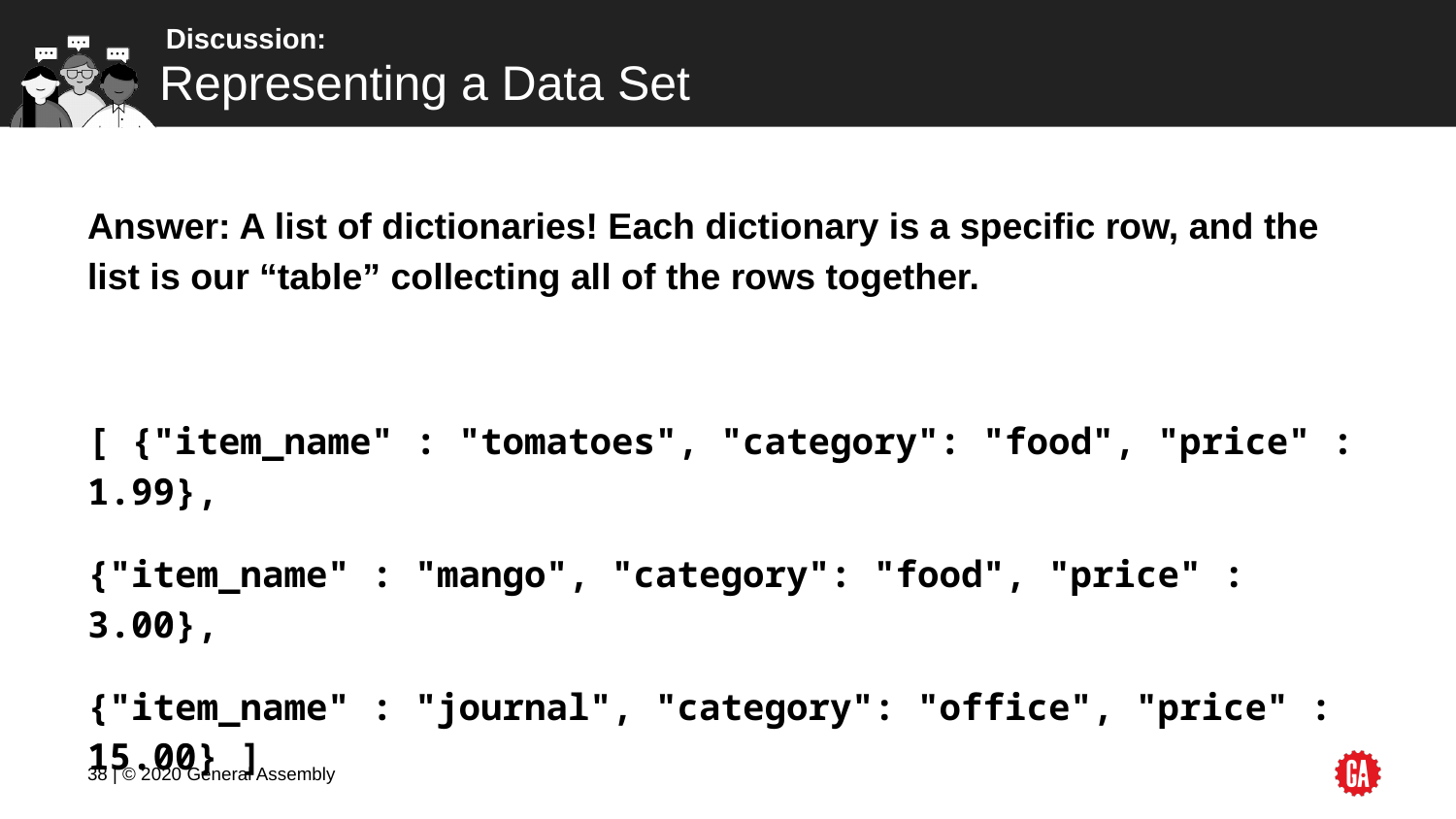

# Representing a Data Set
Answer: A list of dictionaries! Each dictionary is a specific row, and the list is our “table” collecting all of the rows together.

[ {"item_name" : "tomatoes", "category": "food", "price" : 1.99},
{"item_name" : "mango", "category": "food", "price" : 3.00},
{"item_name" : "journal", "category": "office", "price" : 15.00} ]
38 | © 2020 General Assembly